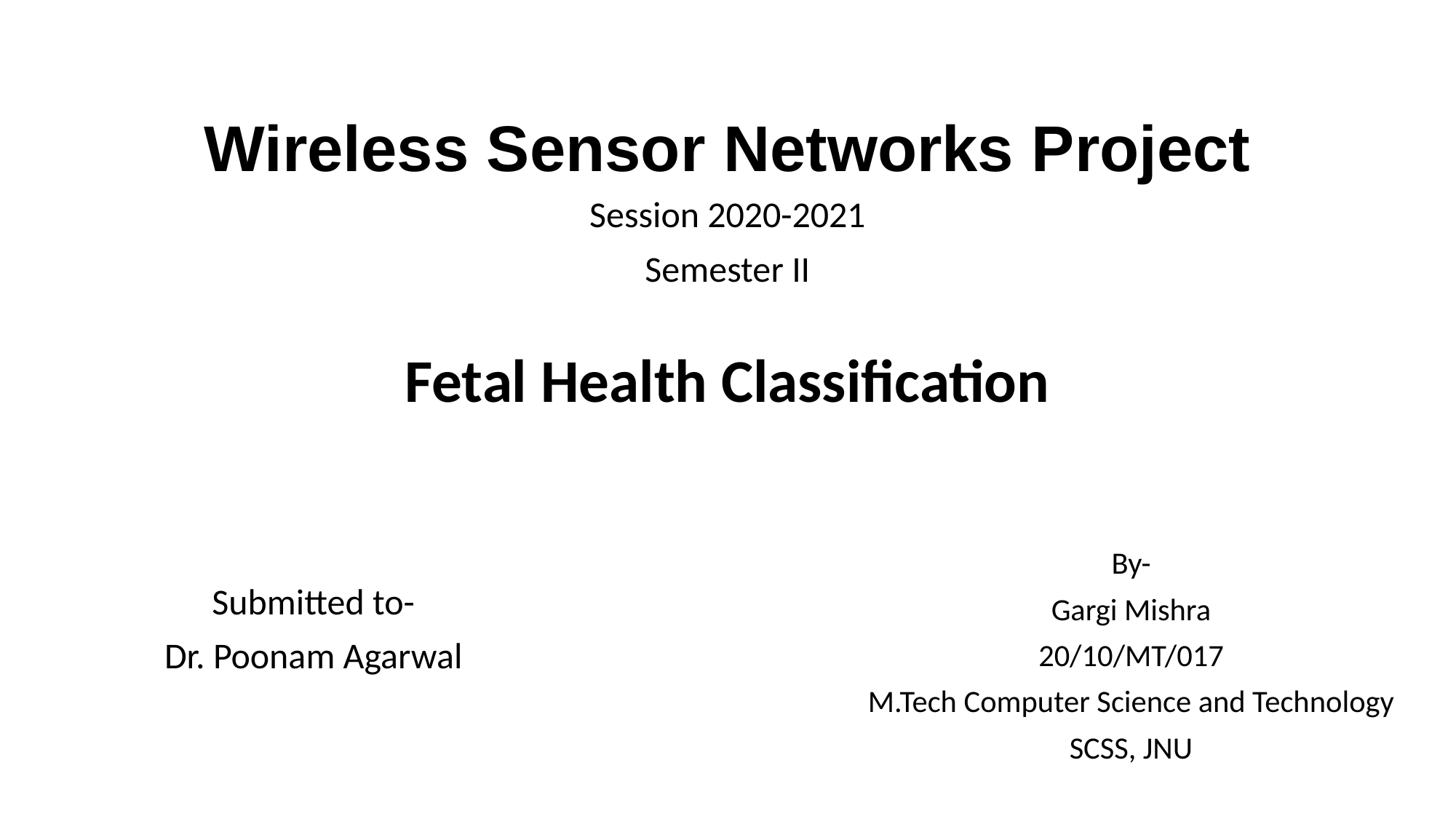

# Wireless Sensor Networks Project
Session 2020-2021
Semester II
Fetal Health Classification
By-
Gargi Mishra
20/10/MT/017
M.Tech Computer Science and Technology
SCSS, JNU
Submitted to-
Dr. Poonam Agarwal